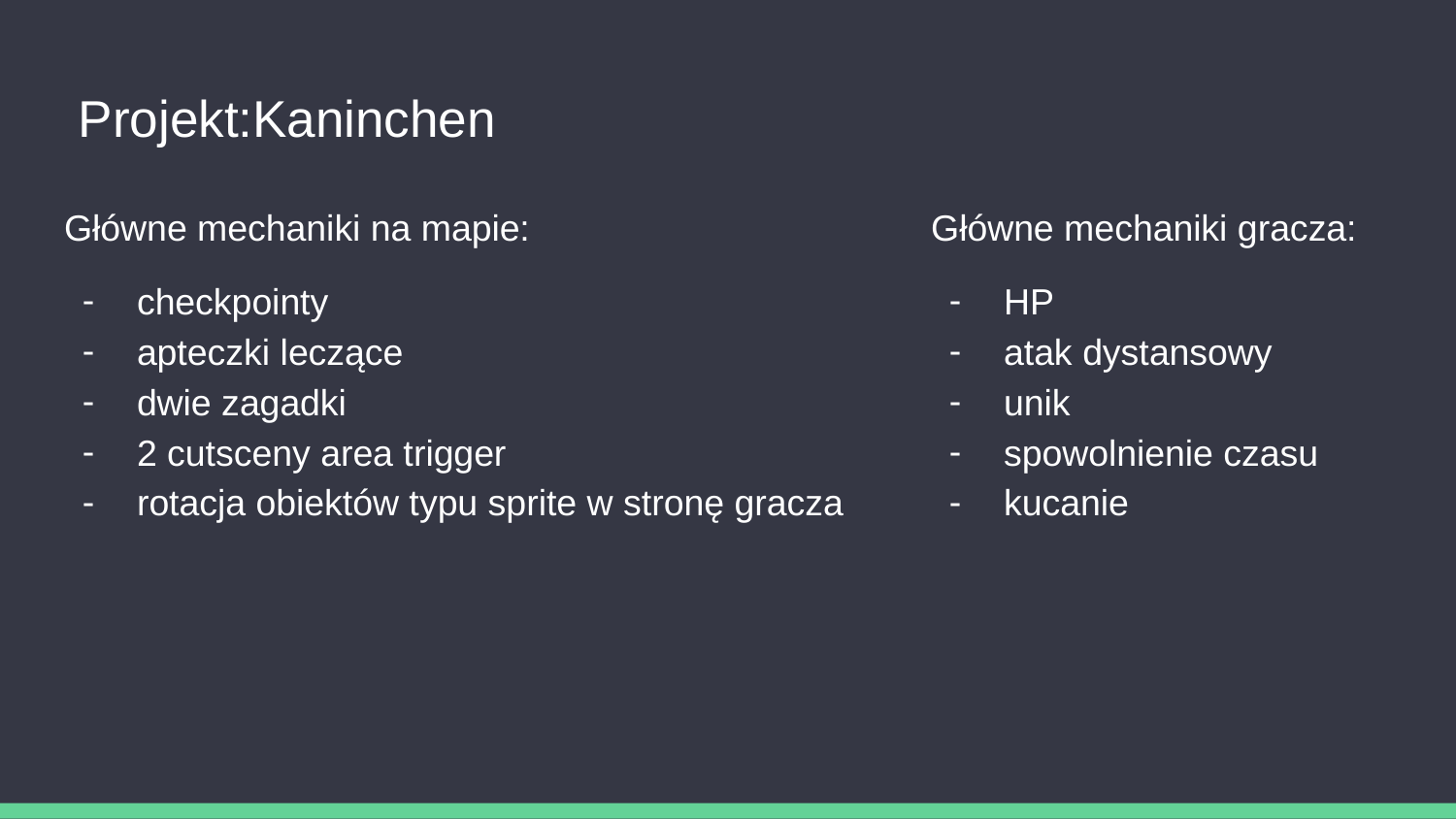

# Projekt:Kaninchen

Główne mechaniki na mapie:
checkpointy
apteczki leczące
dwie zagadki
2 cutsceny area trigger
rotacja obiektów typu sprite w stronę gracza
Główne mechaniki gracza:
HP
atak dystansowy
unik
spowolnienie czasu
kucanie